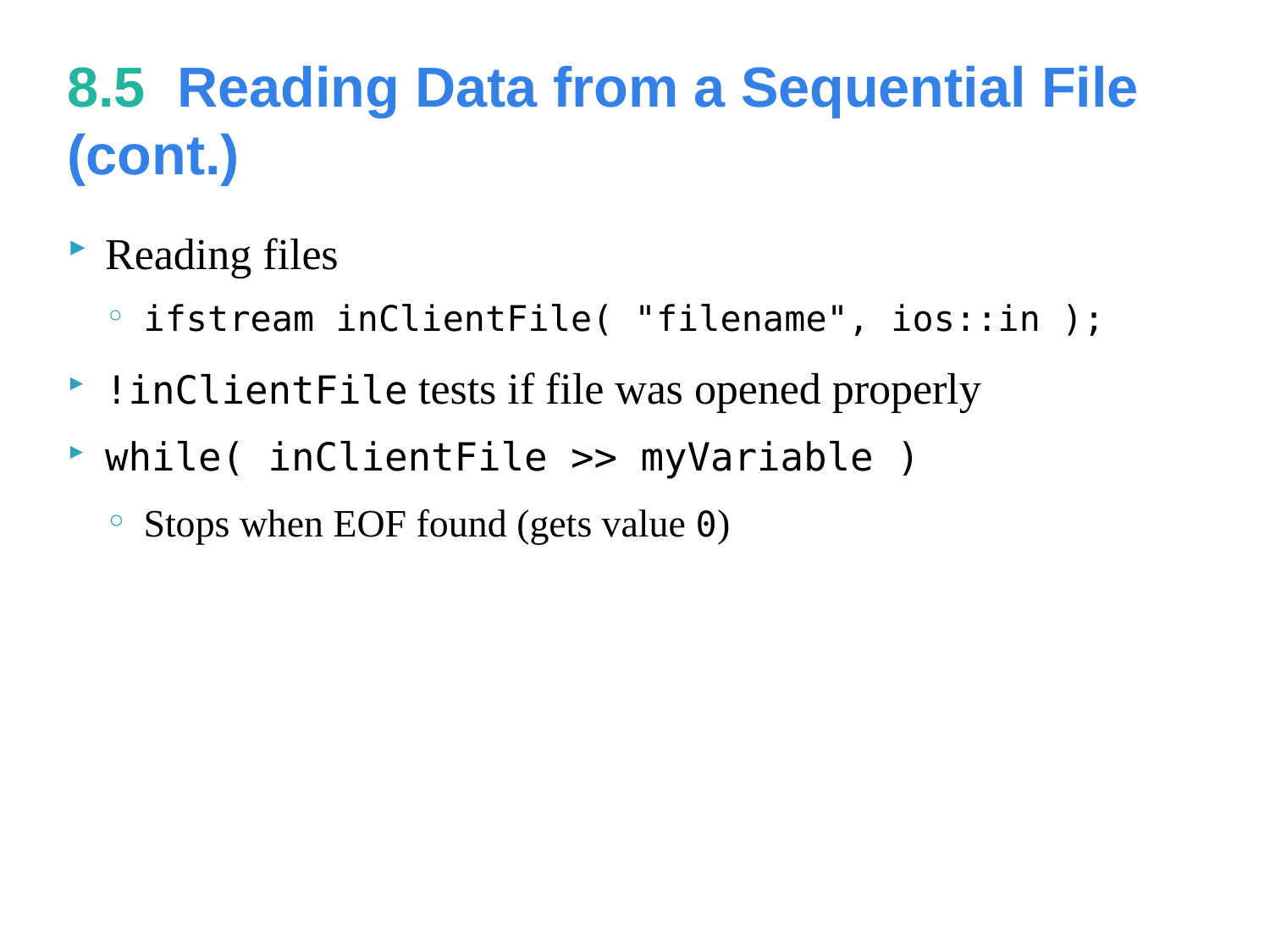

# 8.5  Reading Data from a Sequential File (cont.)
Reading files
ifstream inClientFile( "filename", ios::in );
!inClientFile tests if file was opened properly
while( inClientFile >> myVariable )
Stops when EOF found (gets value 0)